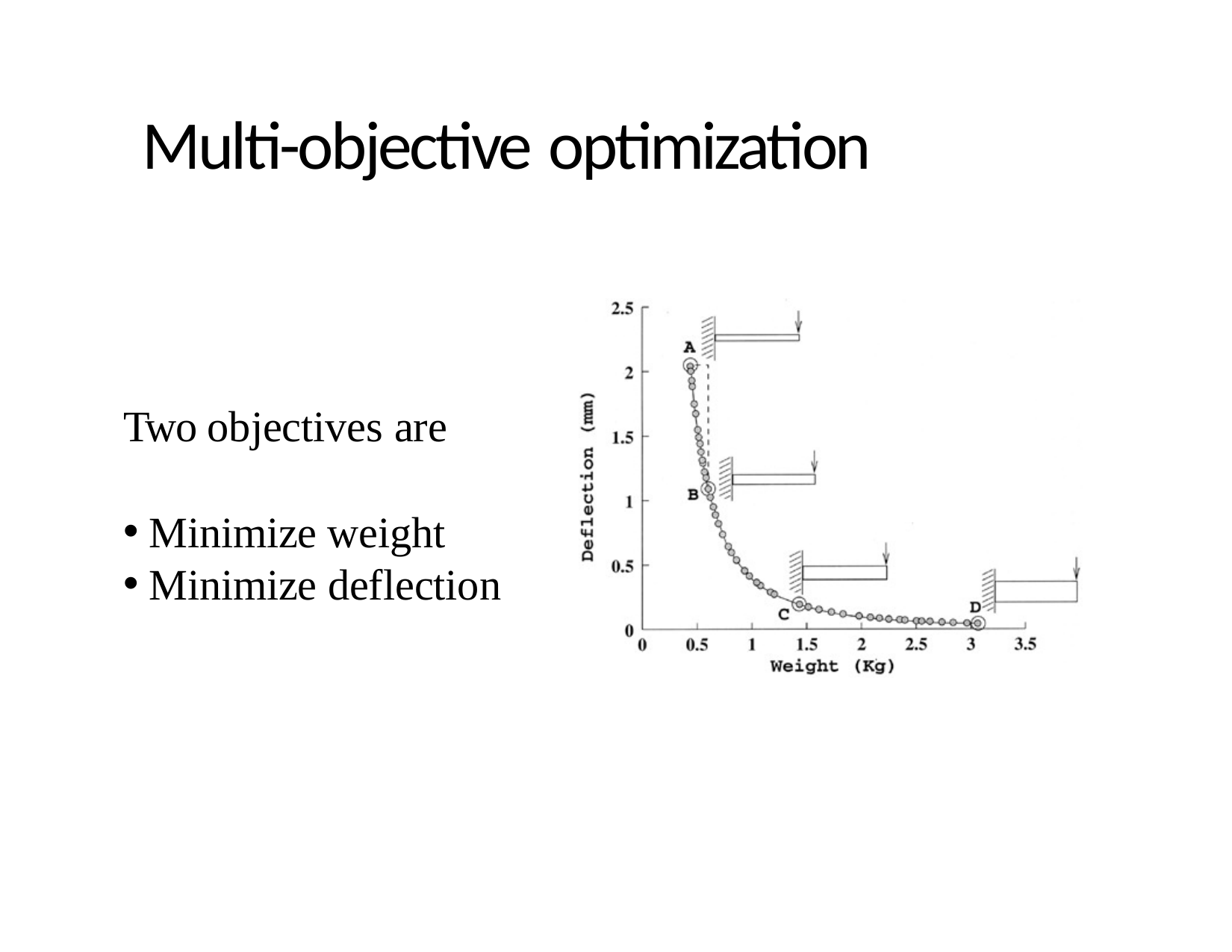

# Multi-objective optimization
69

Two objectives are

Minimize weight
Minimize deflection